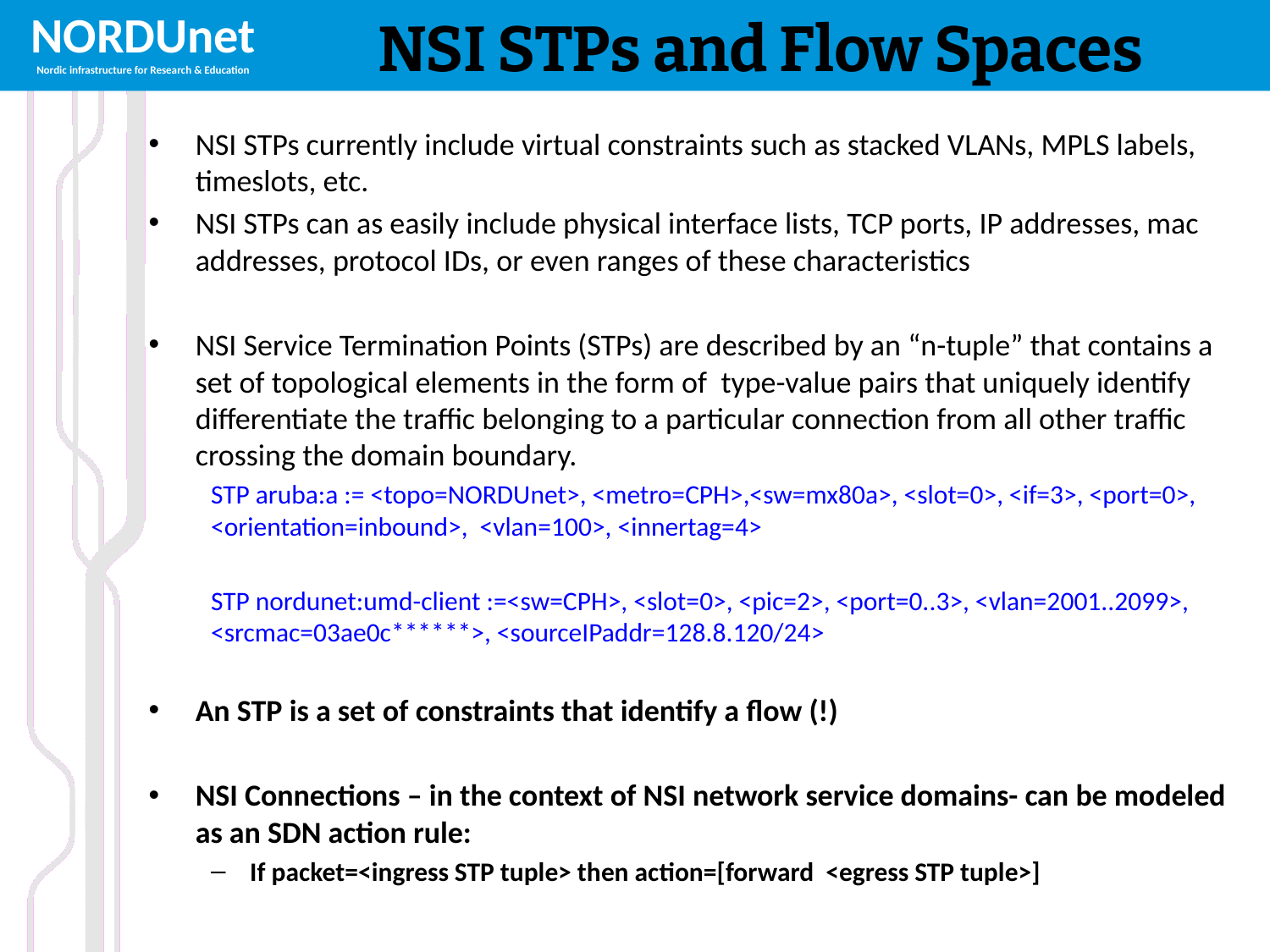

# NSI STPs and Flow Spaces
NSI STPs currently include virtual constraints such as stacked VLANs, MPLS labels, timeslots, etc.
NSI STPs can as easily include physical interface lists, TCP ports, IP addresses, mac addresses, protocol IDs, or even ranges of these characteristics

NSI Service Termination Points (STPs) are described by an “n-tuple” that contains a set of topological elements in the form of  type-value pairs that uniquely identify differentiate the traffic belonging to a particular connection from all other traffic crossing the domain boundary.
STP aruba:a := <topo=NORDUnet>, <metro=CPH>,<sw=mx80a>, <slot=0>, <if=3>, <port=0>, <orientation=inbound>,  <vlan=100>, <innertag=4>

STP nordunet:umd-client :=<sw=CPH>, <slot=0>, <pic=2>, <port=0..3>, <vlan=2001..2099>, <srcmac=03ae0c******>, <sourceIPaddr=128.8.120/24>

An STP is a set of constraints that identify a flow (!)

NSI Connections – in the context of NSI network service domains- can be modeled as an SDN action rule:
If packet=<ingress STP tuple> then action=[forward  <egress STP tuple>]